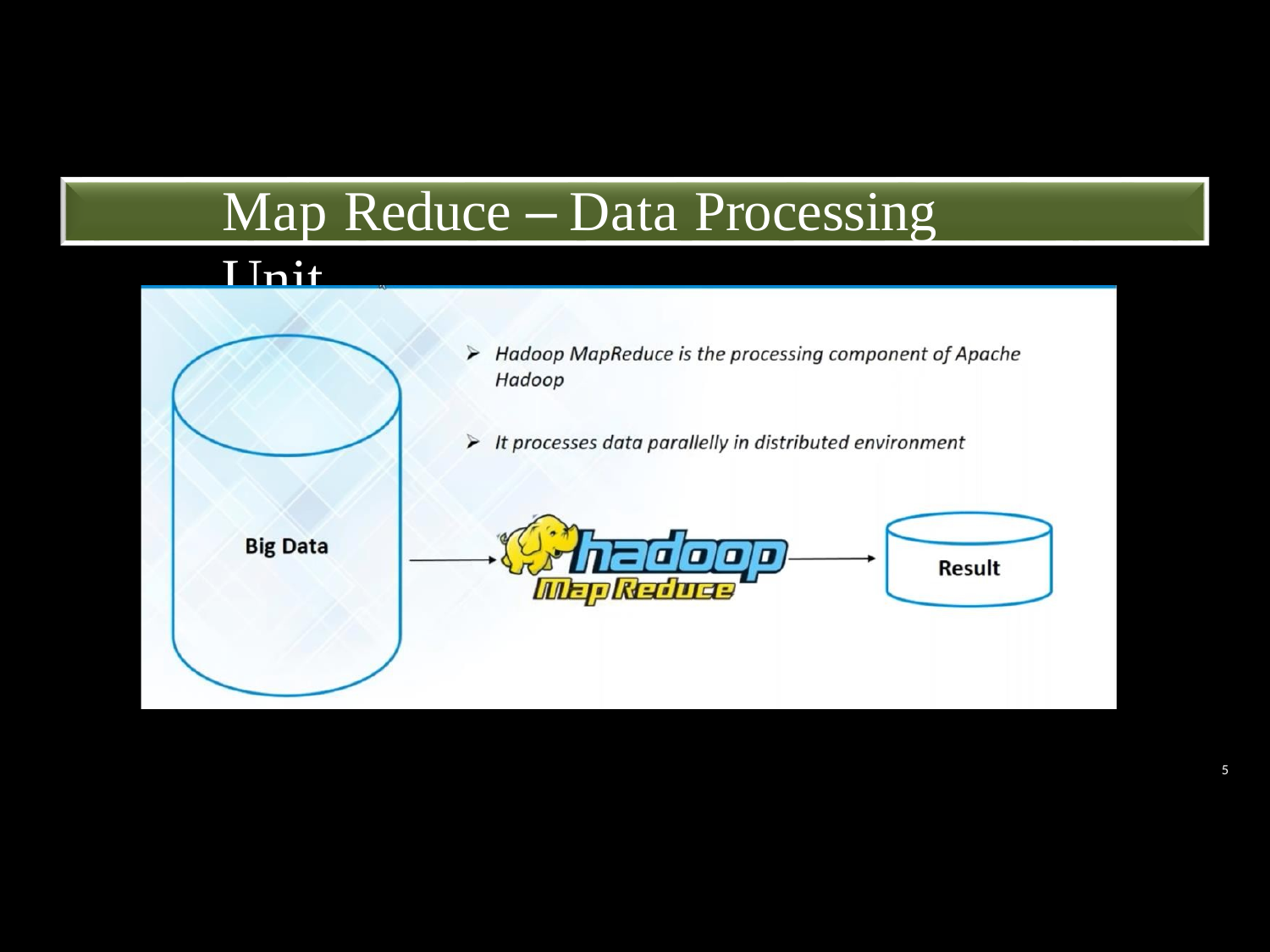

# Map Reduce – Data Processing Unit

5